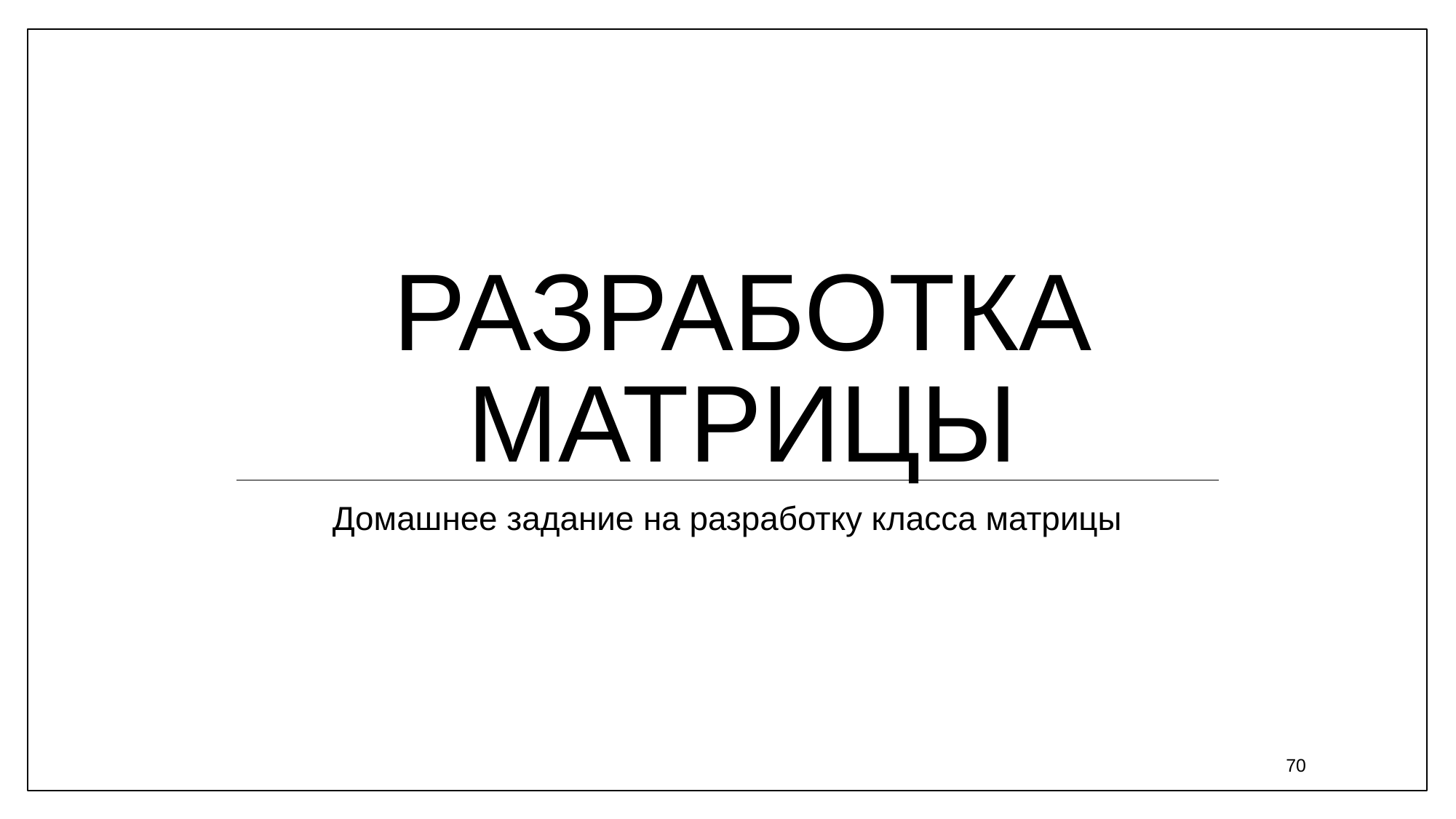

# разработка матрицы
Домашнее задание на разработку класса матрицы
70